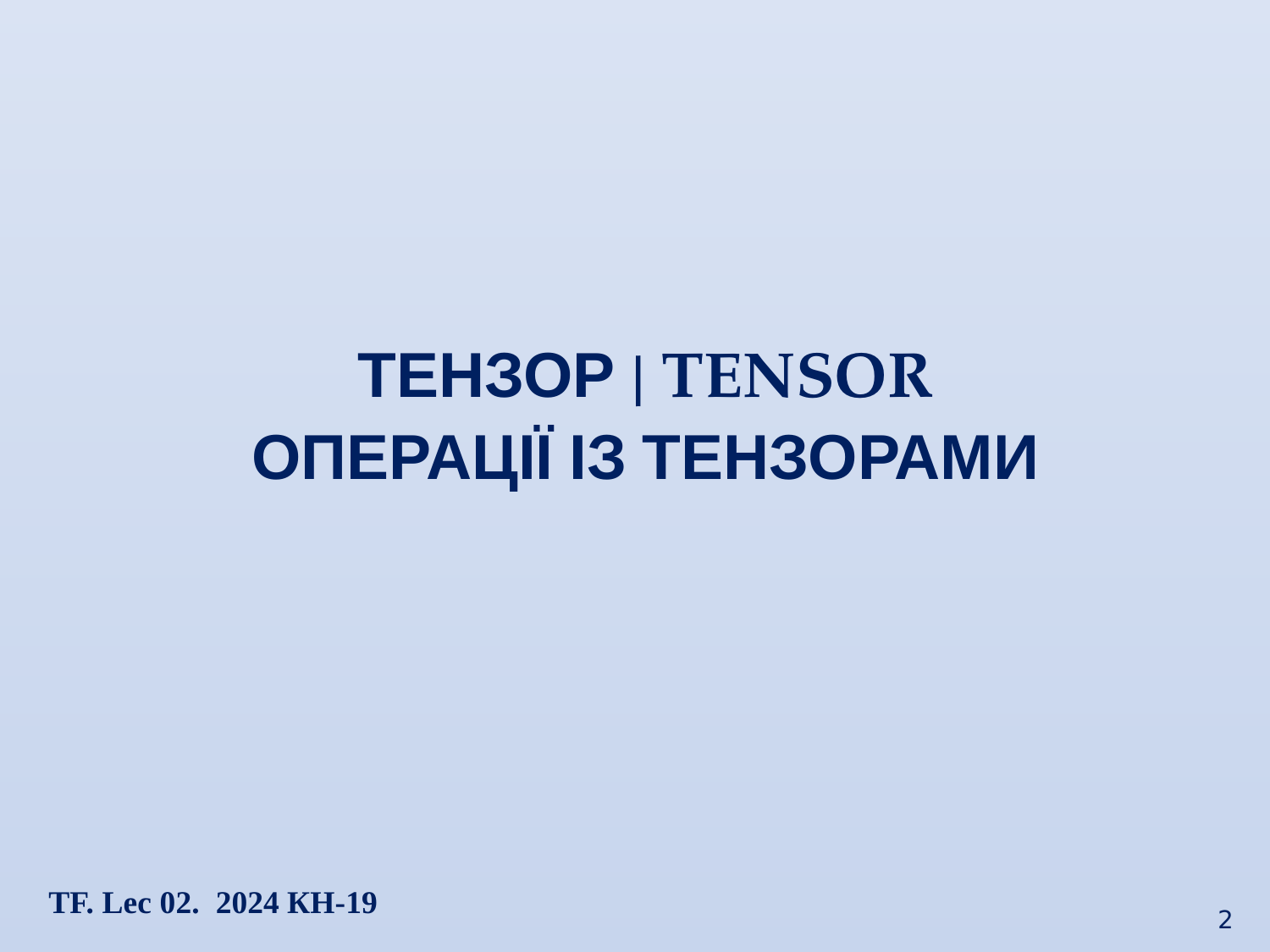

ТЕНЗОР | Tensor
Операції із тензорами
TF. Lec 02.  2024 КН-19
2